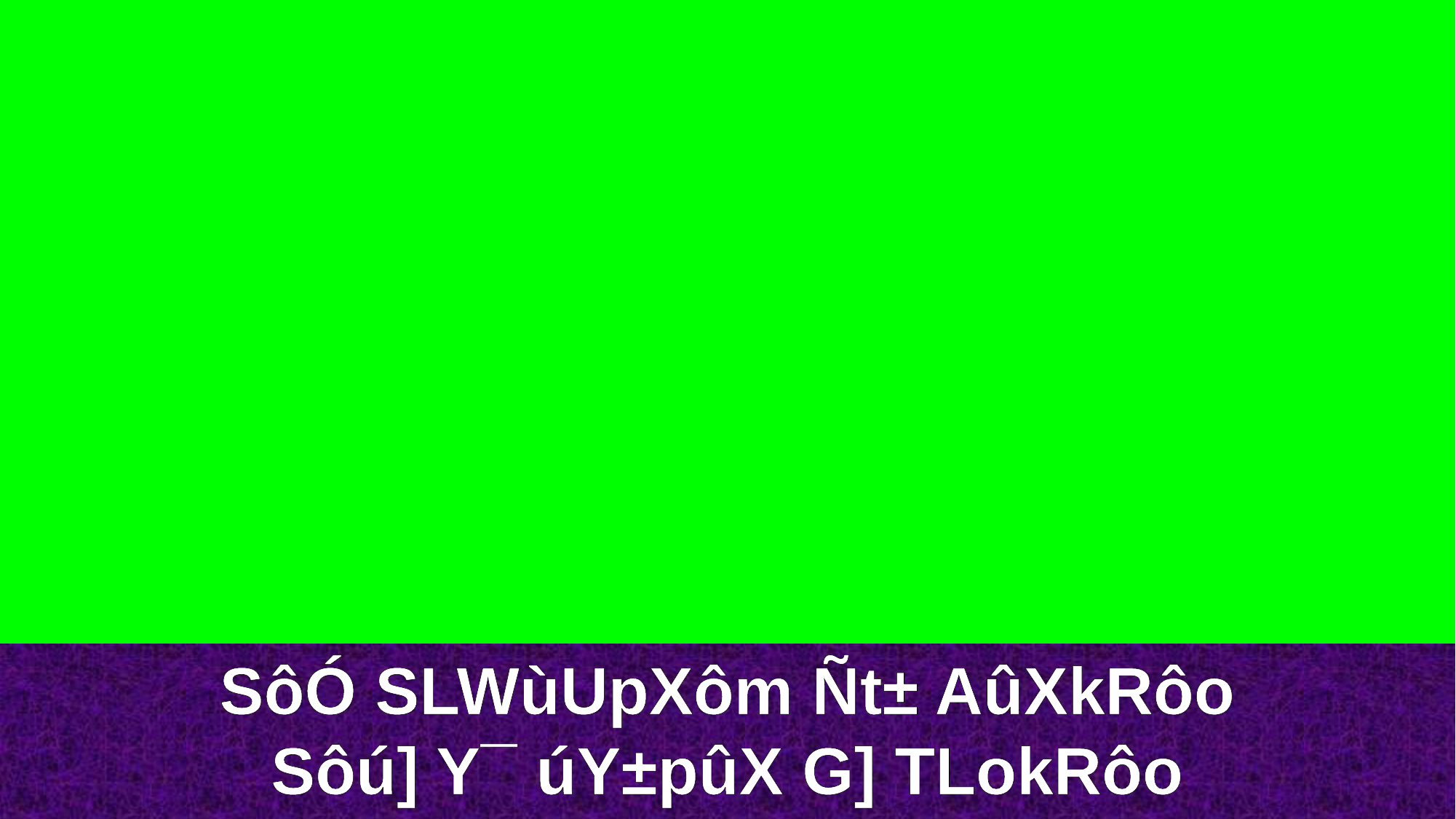

SôÓ SLWùUpXôm Ñt± AûXkRôo Sôú] Y¯ úY±pûX G] TLokRôo